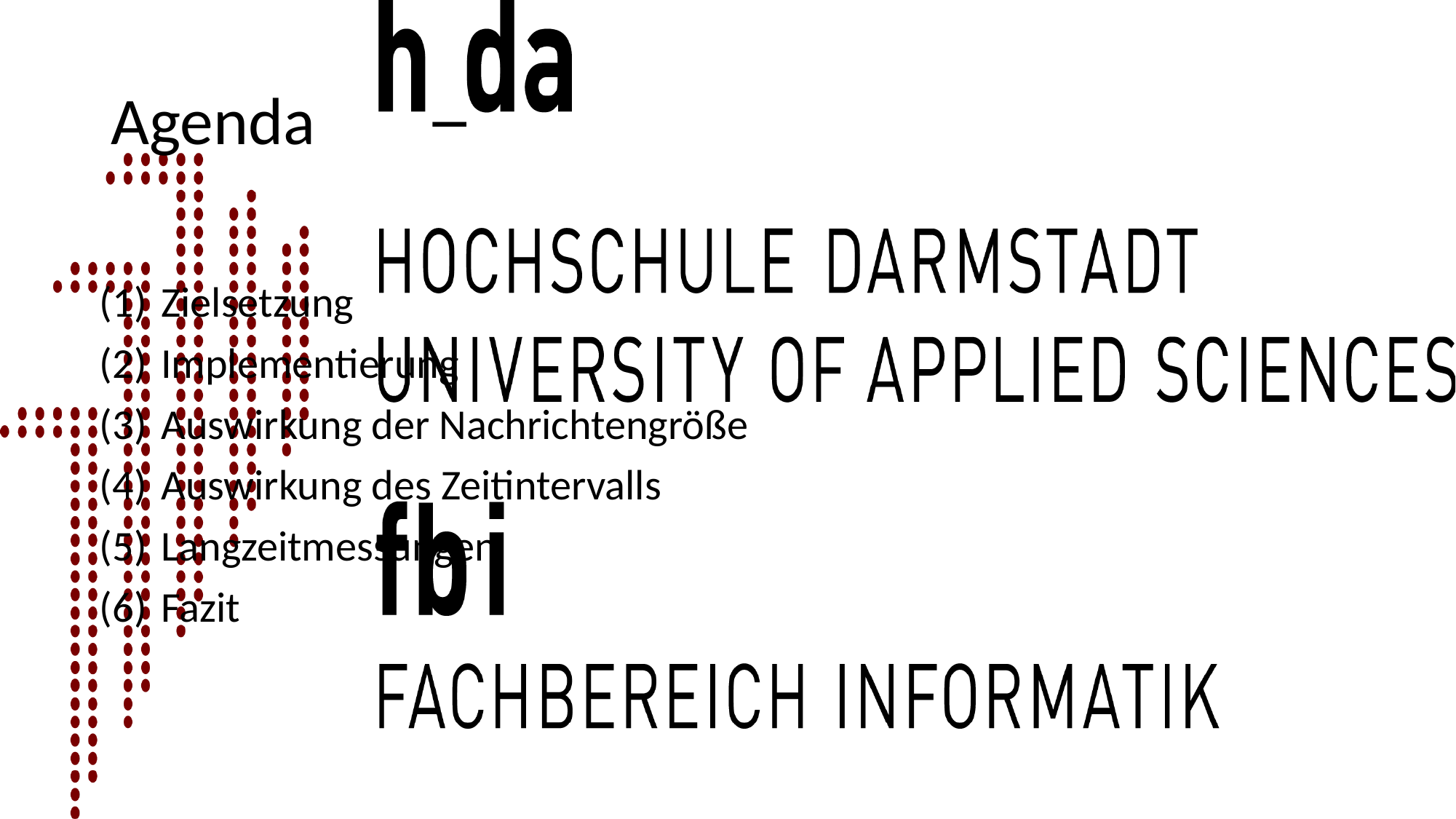

# Agenda
Zielsetzung
Implementierung
Auswirkung der Nachrichtengröße
Auswirkung des Zeitintervalls
Langzeitmessungen
Fazit